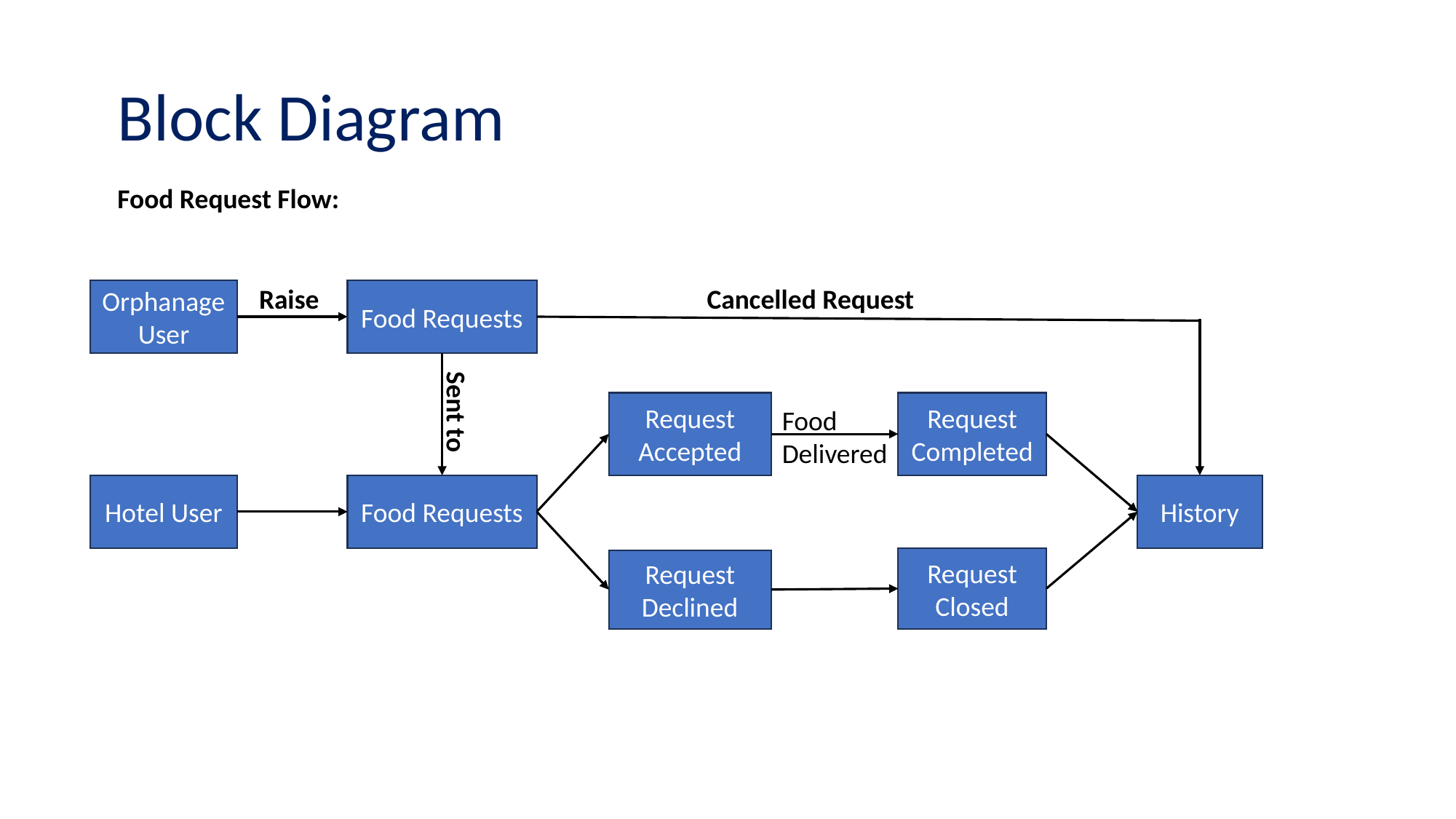

# Block Diagram
Food Request Flow:
Raise
Cancelled Request
Orphanage User
Food Requests
Sent to
Request Accepted
Request Completed
Food Delivered
Hotel User
Food Requests
History
Request Closed
Request Declined